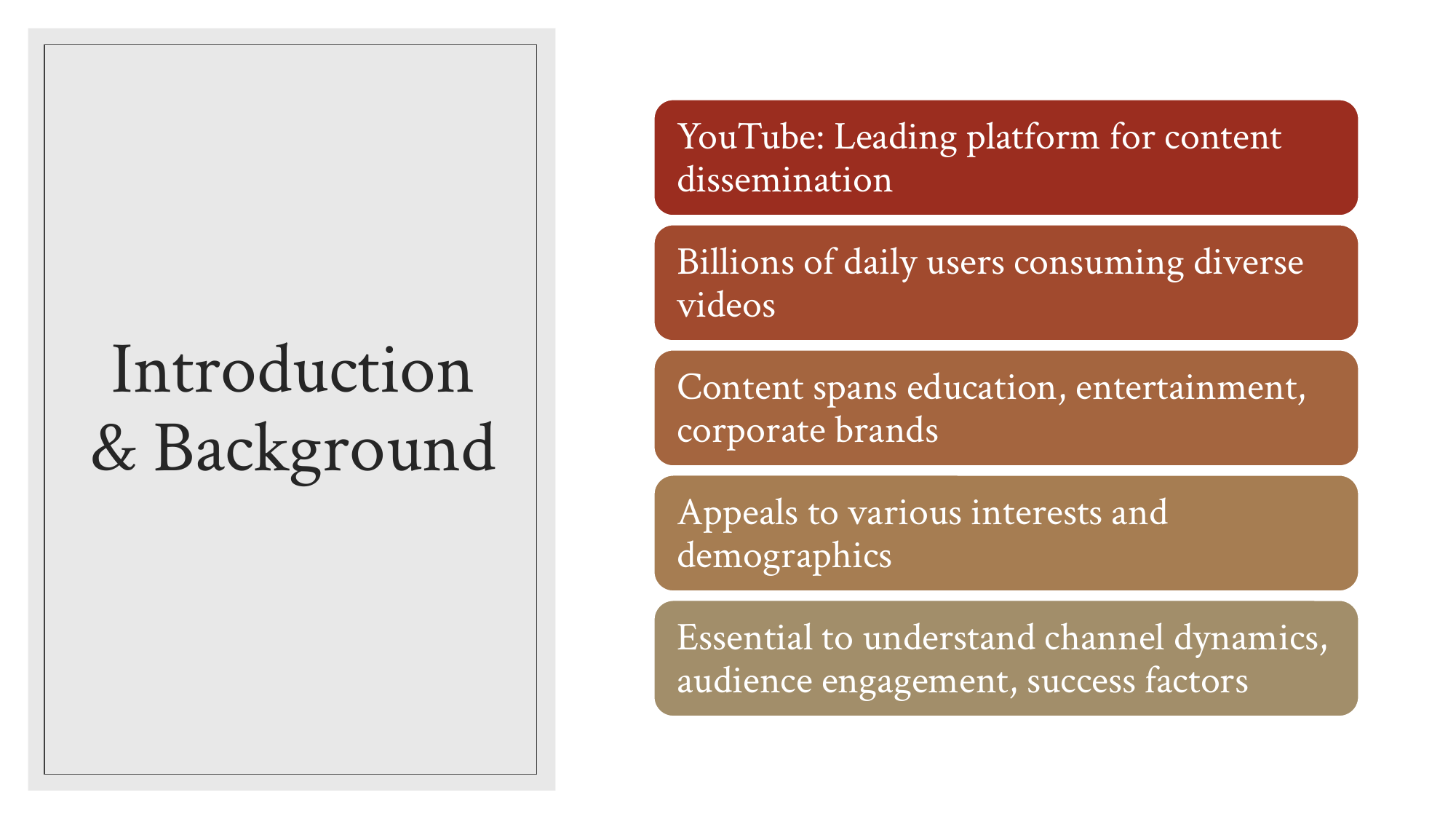

# Introduction & Background
YouTube: Leading platform for content dissemination
Billions of daily users consuming diverse videos
Content spans education, entertainment, corporate brands
Appeals to various interests and demographics
Essential to understand channel dynamics, audience engagement, success factors